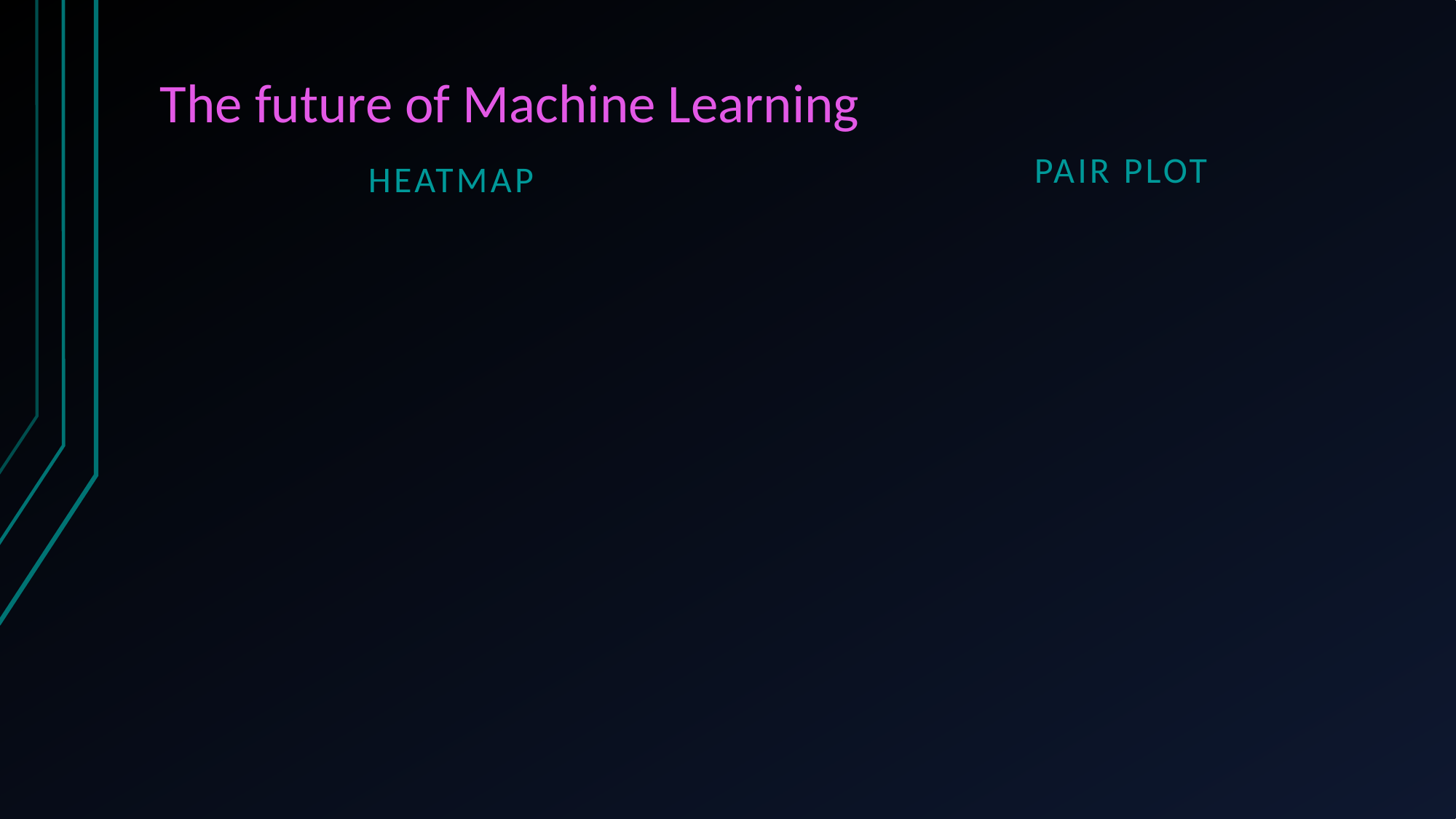

# The future of Machine Learning
Pair Plot
Heatmap